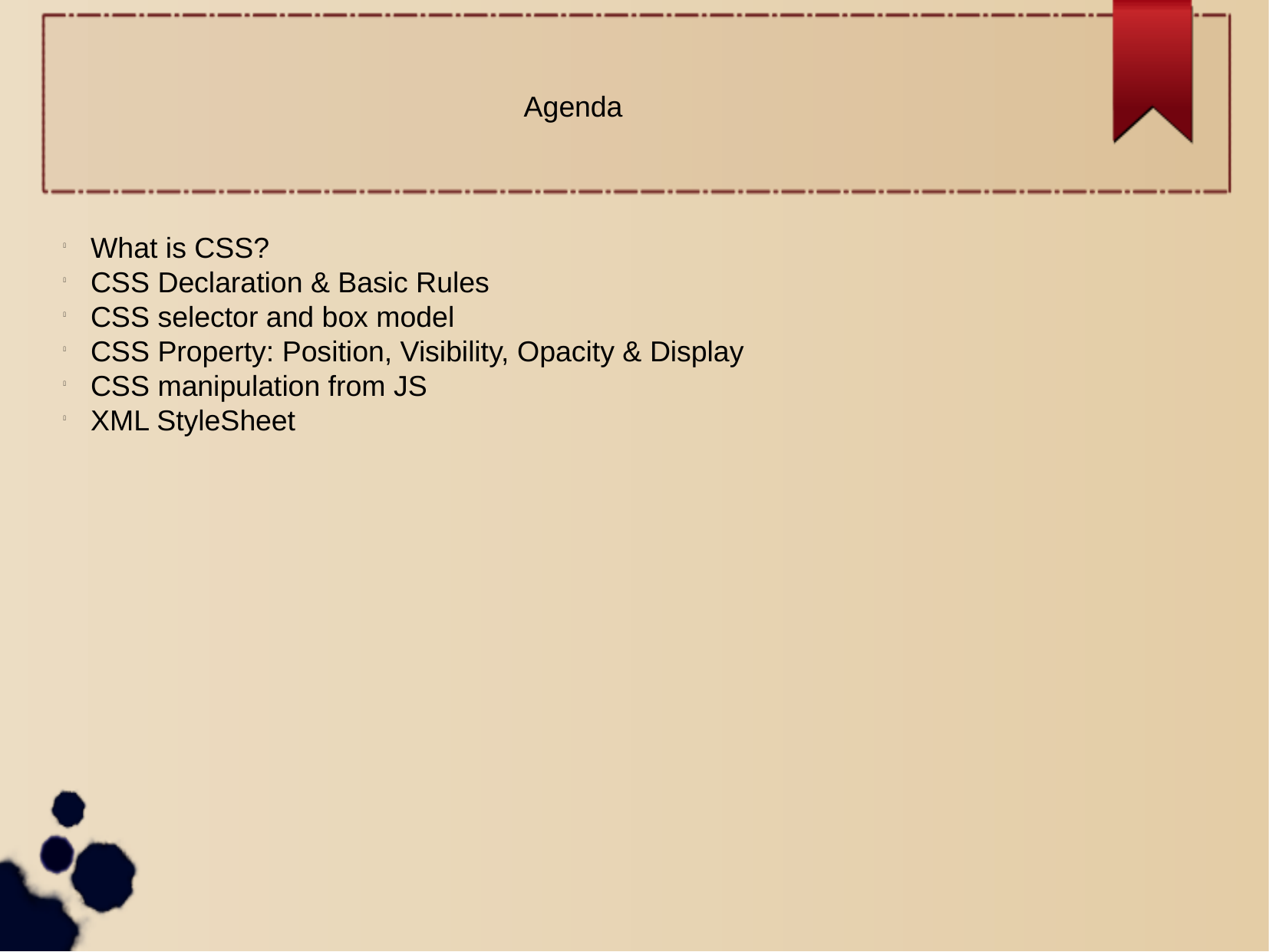

Agenda
What is CSS?
CSS Declaration & Basic Rules
CSS selector and box model
CSS Property: Position, Visibility, Opacity & Display
CSS manipulation from JS
XML StyleSheet